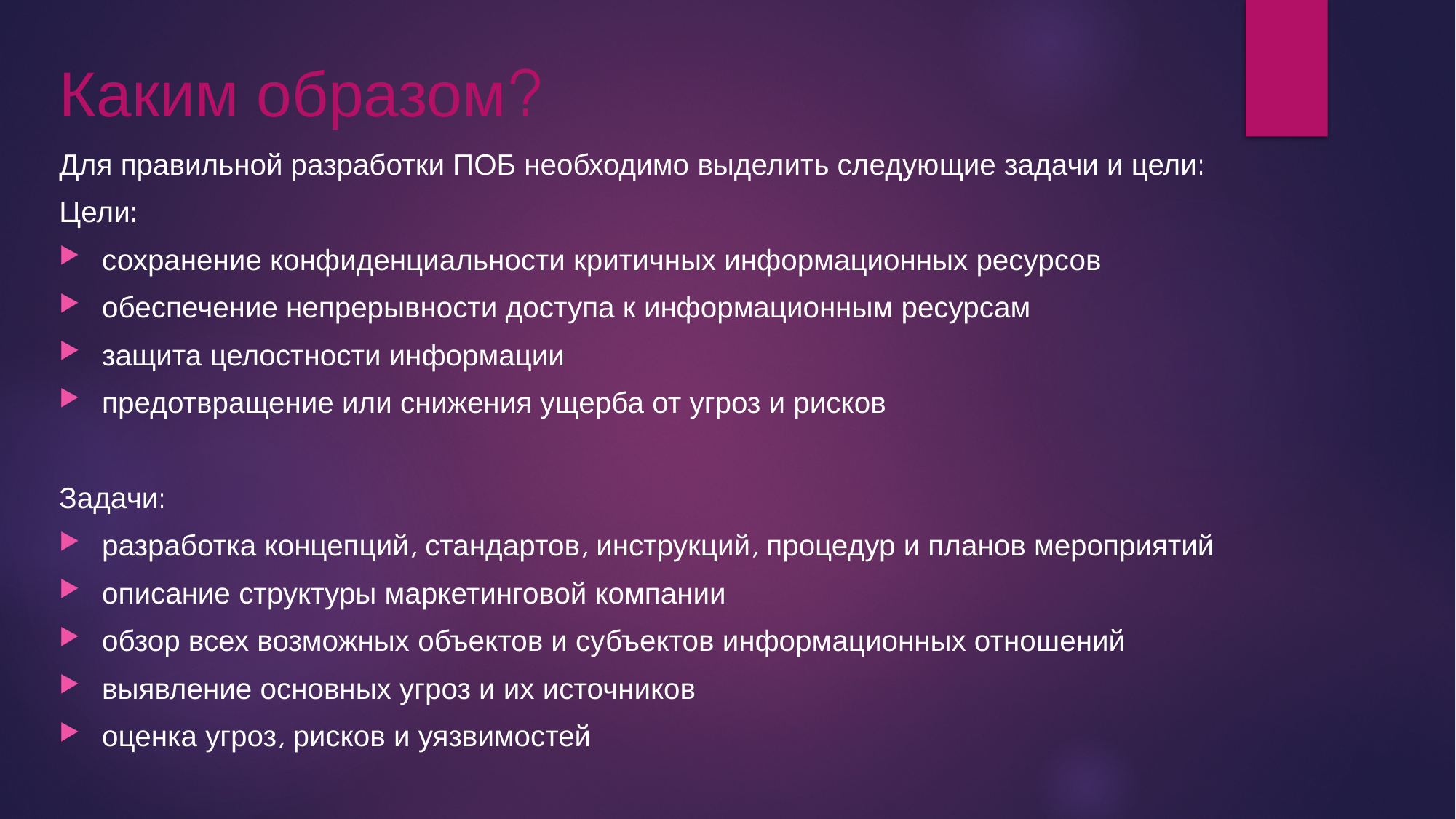

# Каким образом?
Для правильной разработки ПОБ необходимо выделить следующие задачи и цели:
Цели:
сохранение конфиденциальности критичных информационных ресурсов
обеспечение непрерывности доступа к информационным ресурсам
защита целостности информации
предотвращение или снижения ущерба от угроз и рисков

Задачи:
разработка концепций, стандартов, инструкций, процедур и планов мероприятий
описание структуры маркетинговой компании
обзор всех возможных объектов и субъектов информационных отношений
выявление основных угроз и их источников
оценка угроз, рисков и уязвимостей